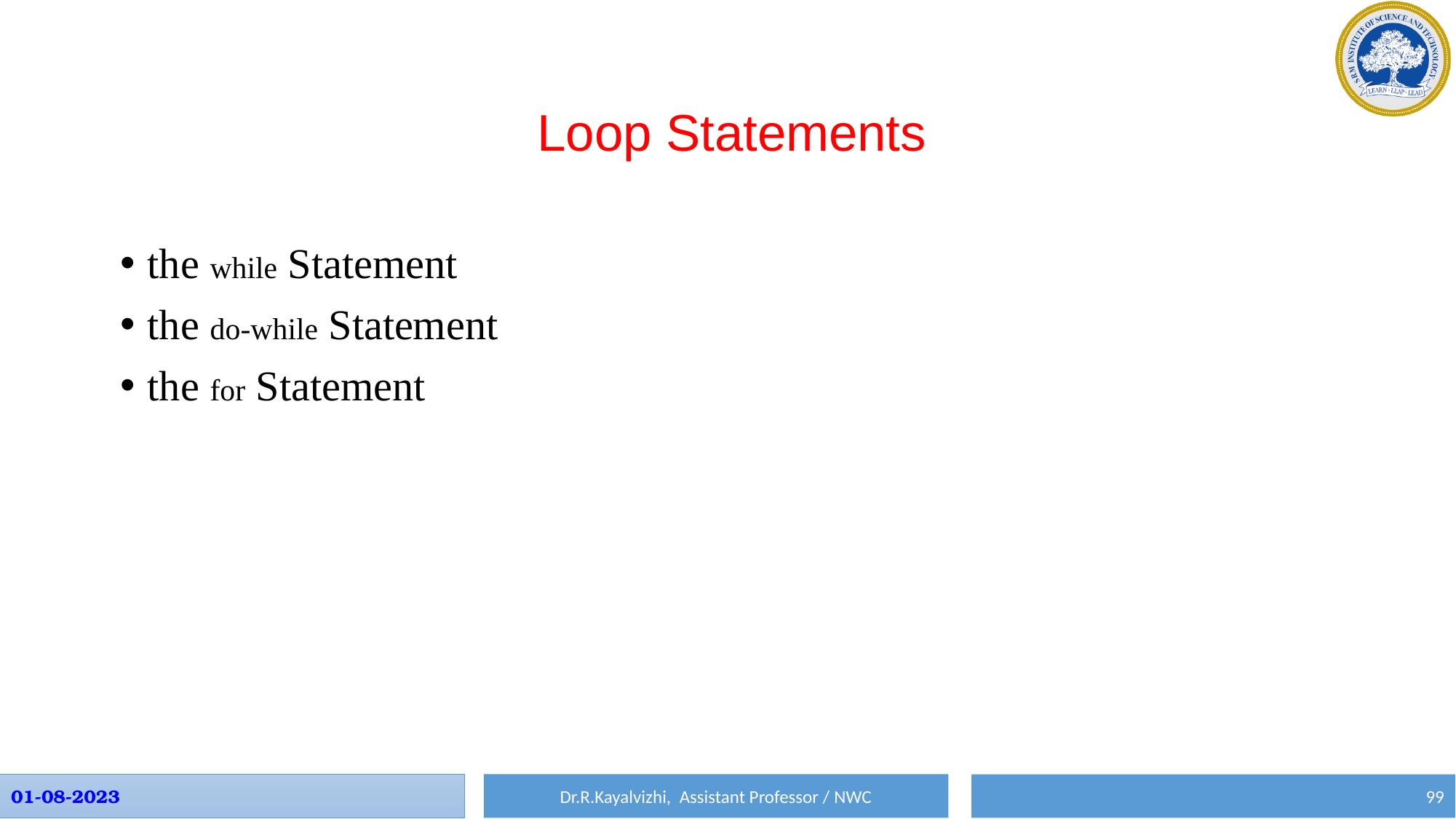

# Loop Statements
the while Statement
the do-while Statement
the for Statement
Dr.R.Kayalvizhi,  Assistant Professor / NWC
01-08-2023
99